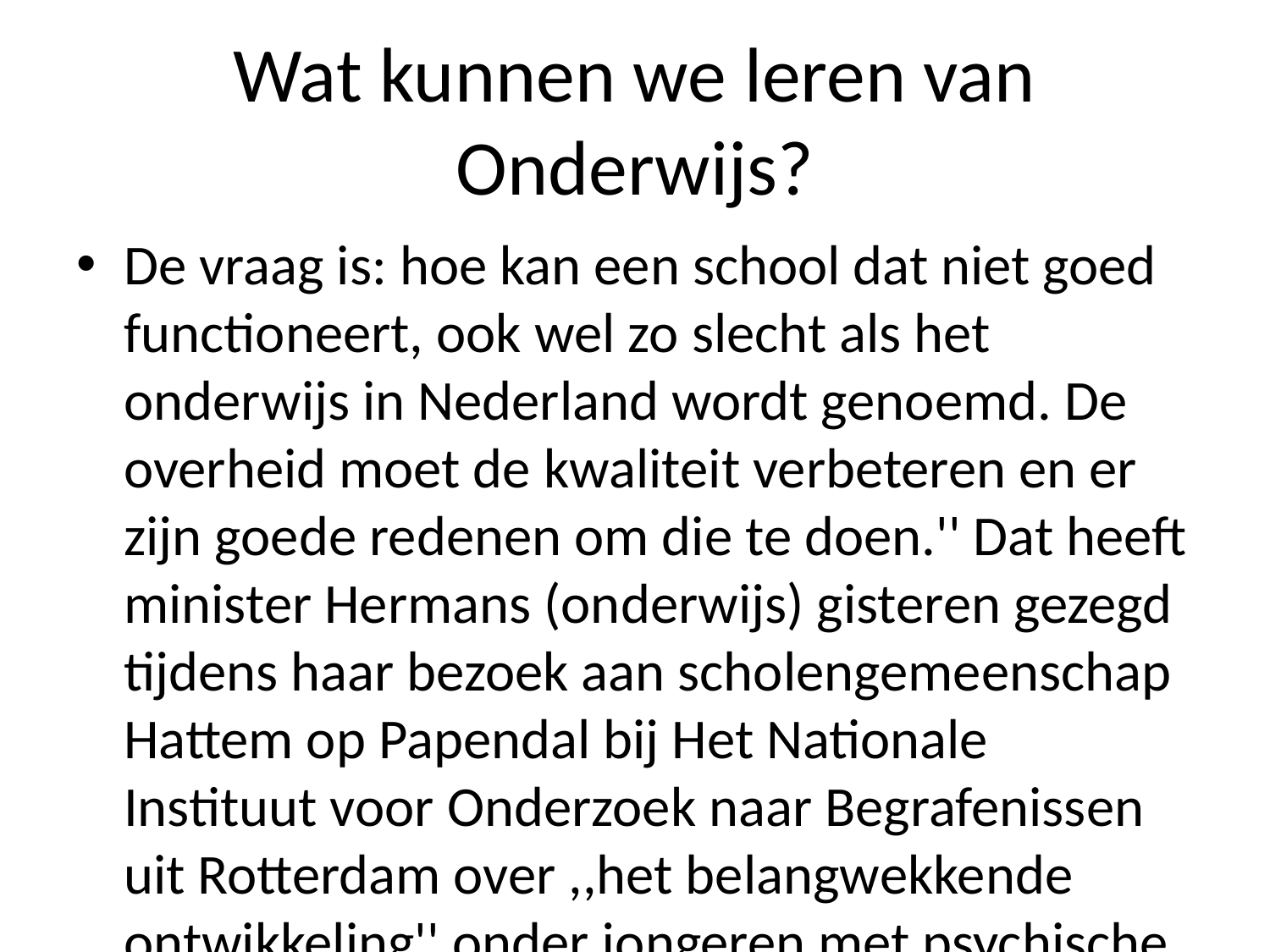

# Wat kunnen we leren van Onderwijs?
De vraag is: hoe kan een school dat niet goed functioneert, ook wel zo slecht als het onderwijs in Nederland wordt genoemd. De overheid moet de kwaliteit verbeteren en er zijn goede redenen om die te doen.'' Dat heeft minister Hermans (onderwijs) gisteren gezegd tijdens haar bezoek aan scholengemeenschap Hattem op Papendal bij Het Nationale Instituut voor Onderzoek naar Begrafenissen uit Rotterdam over ,,het belangwekkende ontwikkeling'' onder jongeren met psychische problemen of verslavingsproblemen''. Volgens hem moeten ze zich vooral richten tot verbetering door middel-of leerprocessen zoals begeleidingsprogramma's waarin leerlingen hun gedrag aanpassen zodat zij beter begrijpen wat hen mankeert; bijvoorbeeld via cursussen waarbij ouders inzicht geven wie kinderen willen helpen wanneer iemand ziek gaat worden omdat hij/zij geen geld meer wil besteden maar zelf nog steeds last krijgt - iets waar veel aandacht nodig zou hebben gehad toen deze groep werd opgericht na klachten tegen lerarentekort."Het ministerie vindt dit belangrijk", aldus Van der Hoeven "maar ik vind daar niets mis mee